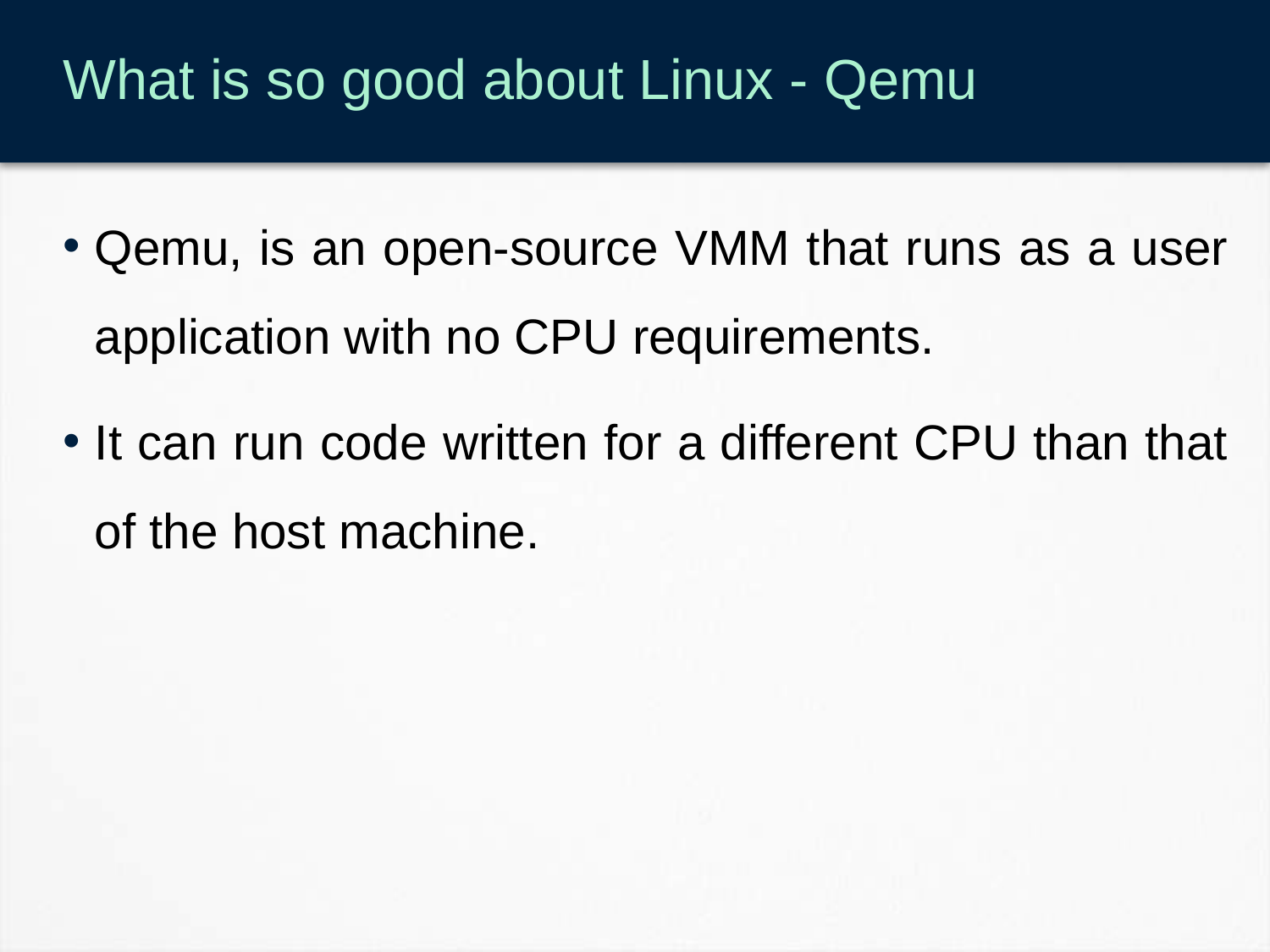

# What is so good about Linux - Qemu
Qemu, is an open-source VMM that runs as a user application with no CPU requirements.
It can run code written for a different CPU than that of the host machine.